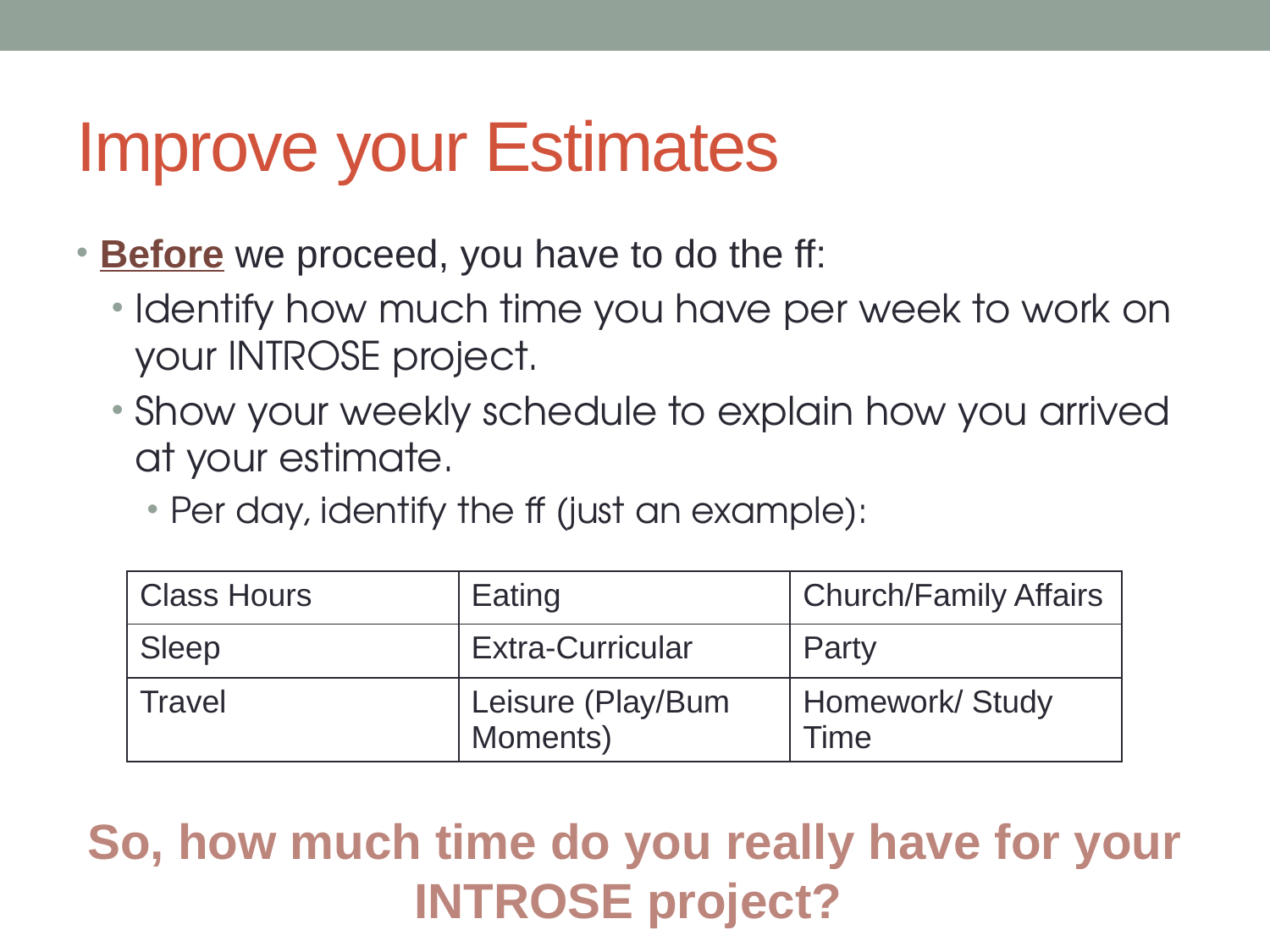

# Improve your Estimates
Before we proceed, you have to do the ff:
Identify how much time you have per week to work on your INTROSE project.
Show your weekly schedule to explain how you arrived at your estimate.
Per day, identify the ff (just an example):
| Class Hours | Eating | Church/Family Affairs |
| --- | --- | --- |
| Sleep | Extra-Curricular | Party |
| Travel | Leisure (Play/Bum Moments) | Homework/ Study Time |
So, how much time do you really have for your INTROSE project?